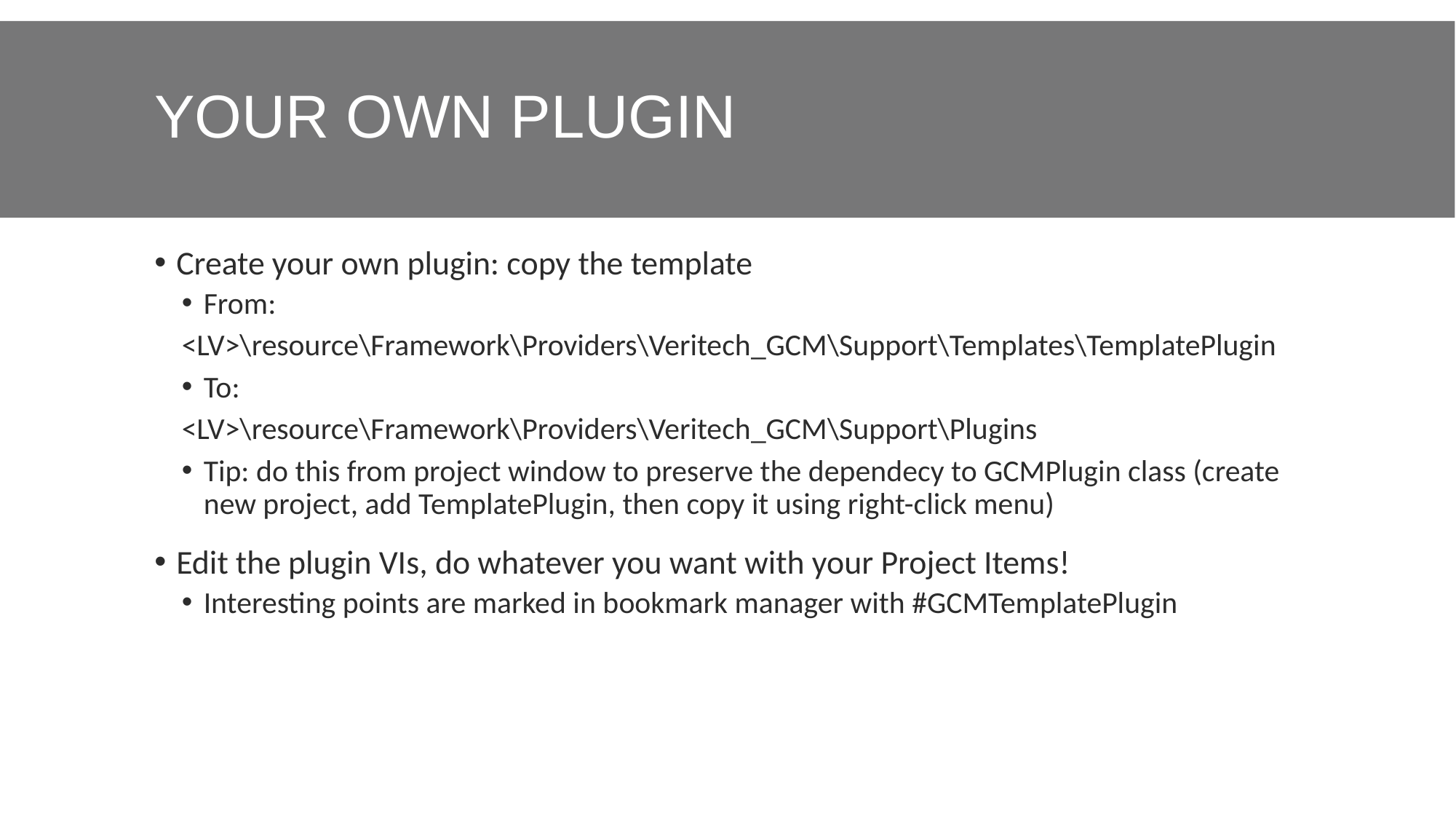

# Your own plugin
Create your own plugin: copy the template
From:
<LV>\resource\Framework\Providers\Veritech_GCM\Support\Templates\TemplatePlugin
To:
<LV>\resource\Framework\Providers\Veritech_GCM\Support\Plugins
Tip: do this from project window to preserve the dependecy to GCMPlugin class (create new project, add TemplatePlugin, then copy it using right-click menu)
Edit the plugin VIs, do whatever you want with your Project Items!
Interesting points are marked in bookmark manager with #GCMTemplatePlugin